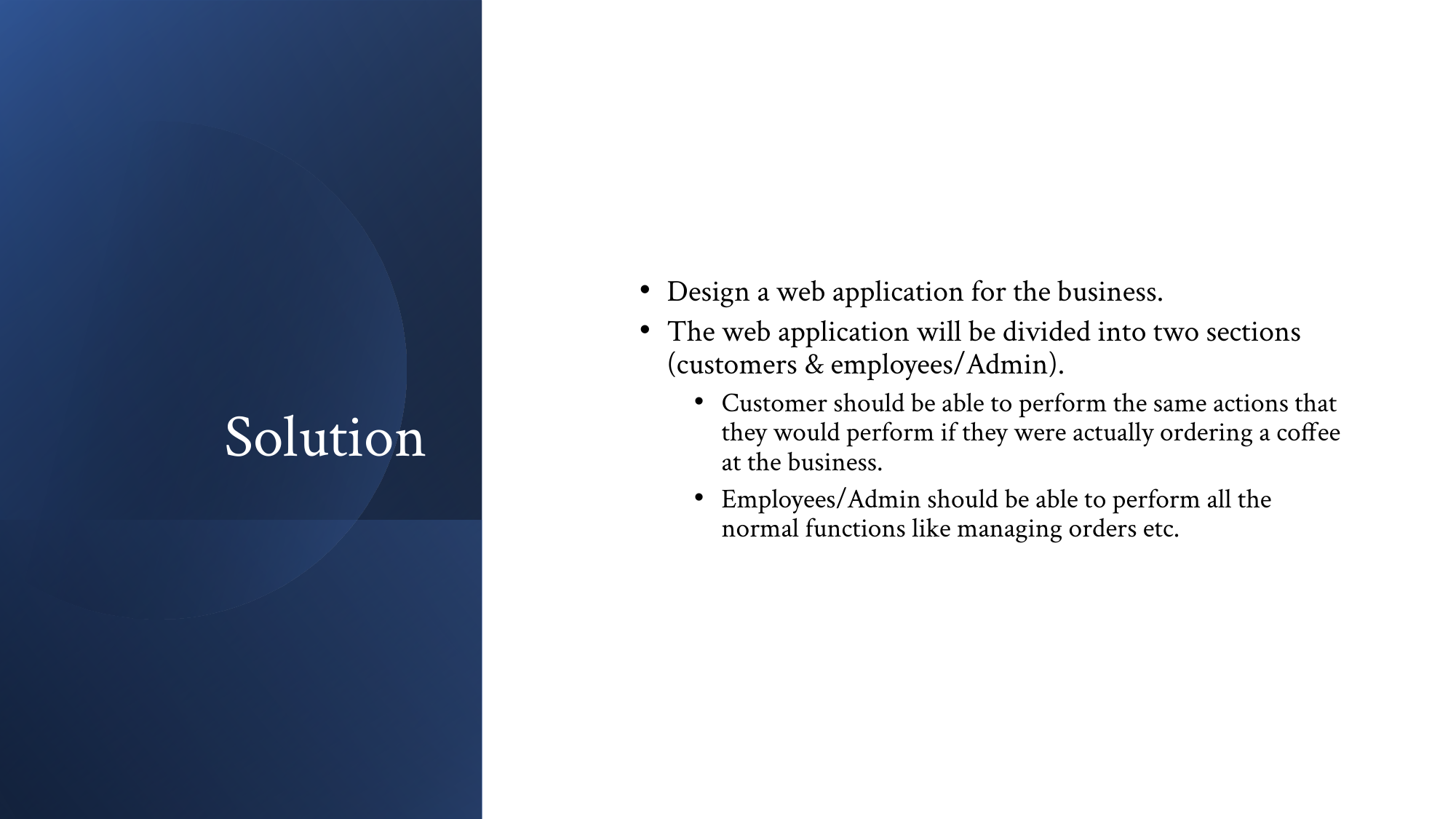

# Solution
Design a web application for the business.
The web application will be divided into two sections (customers & employees/Admin).
Customer should be able to perform the same actions that they would perform if they were actually ordering a coffee at the business.
Employees/Admin should be able to perform all the normal functions like managing orders etc.